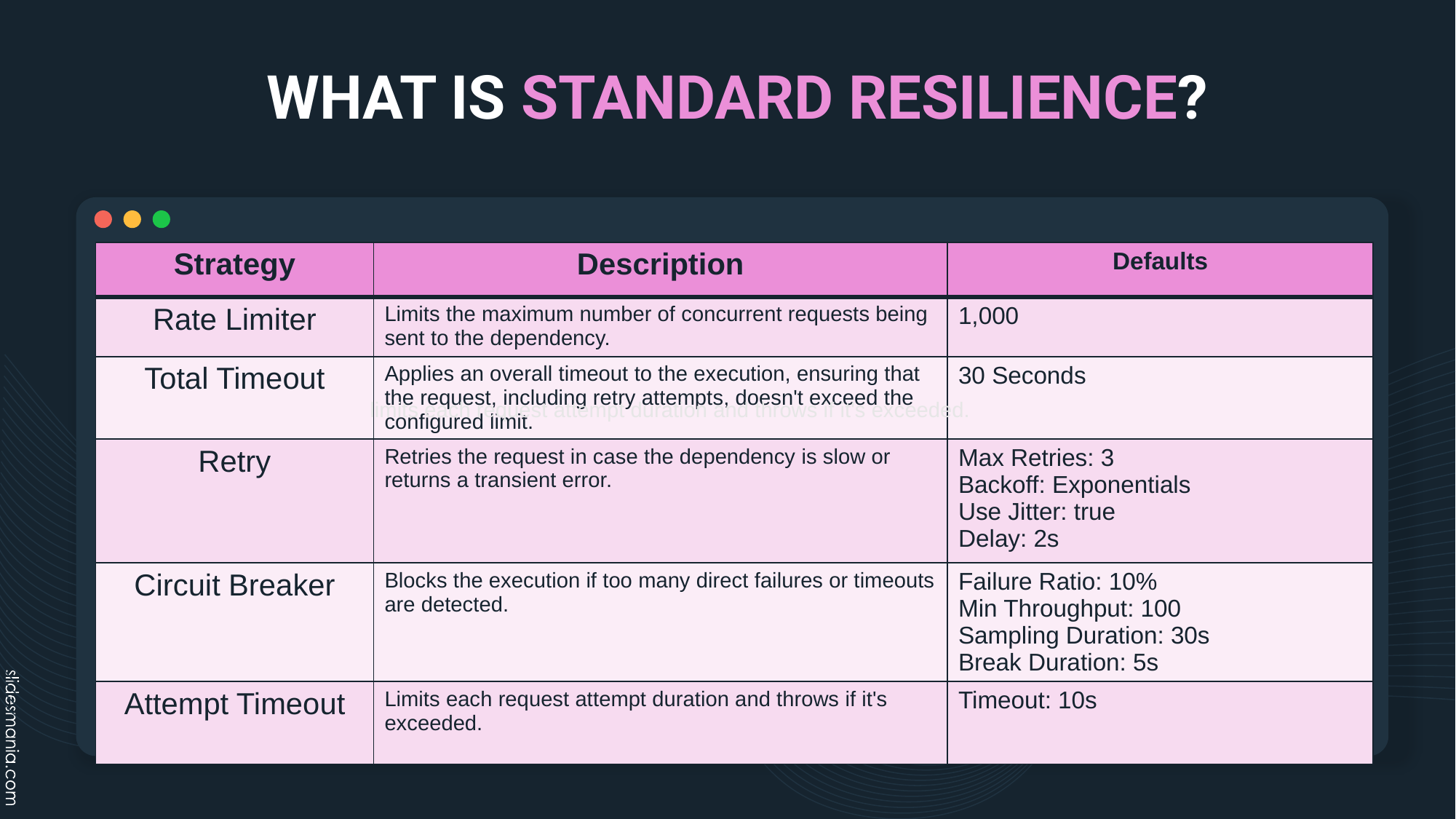

# WHAT IS STANDARD RESILIENCE?
| Strategy | Description | Defaults |
| --- | --- | --- |
| Rate Limiter | Limits the maximum number of concurrent requests being sent to the dependency. | 1,000 |
| Total Timeout | Applies an overall timeout to the execution, ensuring that the request, including retry attempts, doesn't exceed the configured limit. | 30 Seconds |
| Retry | Retries the request in case the dependency is slow or returns a transient error. | Max Retries: 3 Backoff: Exponentials Use Jitter: true Delay: 2s |
| Circuit Breaker | Blocks the execution if too many direct failures or timeouts are detected. | Failure Ratio: 10% Min Throughput: 100 Sampling Duration: 30s Break Duration: 5s |
| Attempt Timeout | Limits each request attempt duration and throws if it's exceeded. | Timeout: 10s |
limits each request attempt duration and throws if it's exceeded.